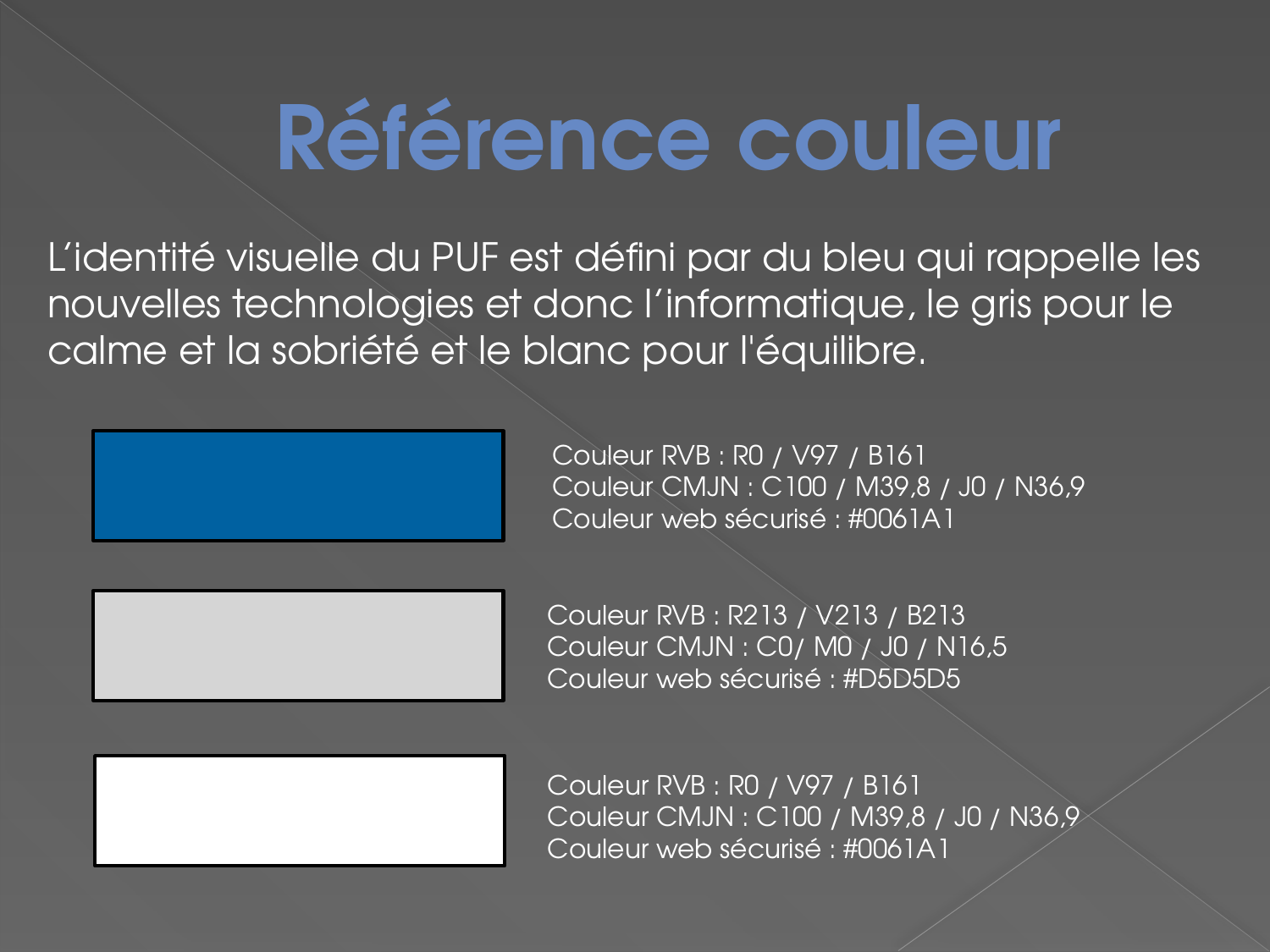

Référence couleur
L’identité visuelle du PUF est défini par du bleu qui rappelle les nouvelles technologies et donc l’informatique, le gris pour le calme et la sobriété et le blanc pour l'équilibre.

Couleur RVB : R0 / V97 / B161
Couleur CMJN : C100 / M39,8 / J0 / N36,9
Couleur web sécurisé : #0061A1

Couleur RVB : R213 / V213 / B213
Couleur CMJN : C0/ M0 / J0 / N16,5
Couleur web sécurisé : #D5D5D5

Couleur RVB : R0 / V97 / B161
Couleur CMJN : C100 / M39,8 / J0 / N36,9
Couleur web sécurisé : #0061A1